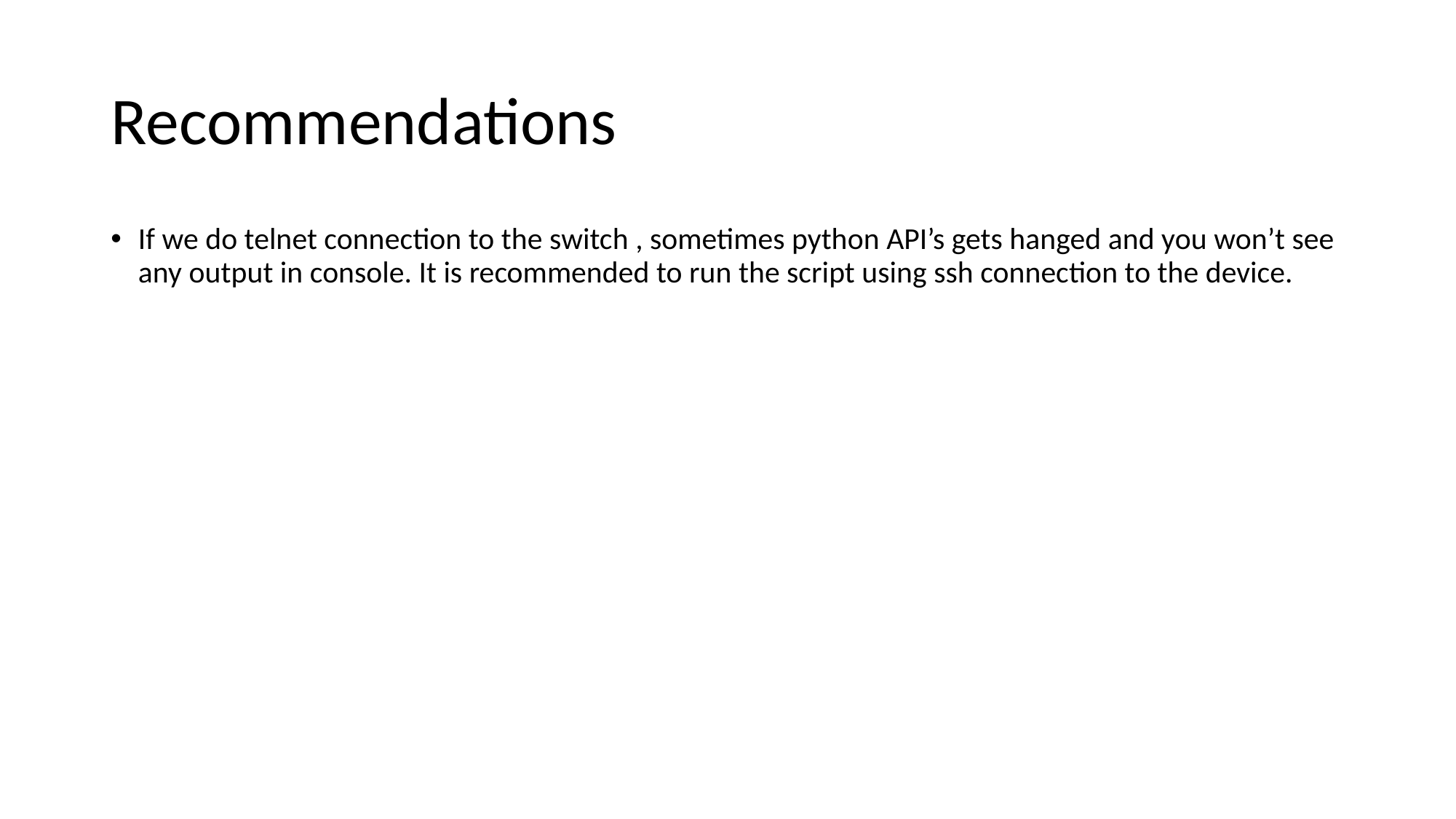

# Recommendations
If we do telnet connection to the switch , sometimes python API’s gets hanged and you won’t see any output in console. It is recommended to run the script using ssh connection to the device.